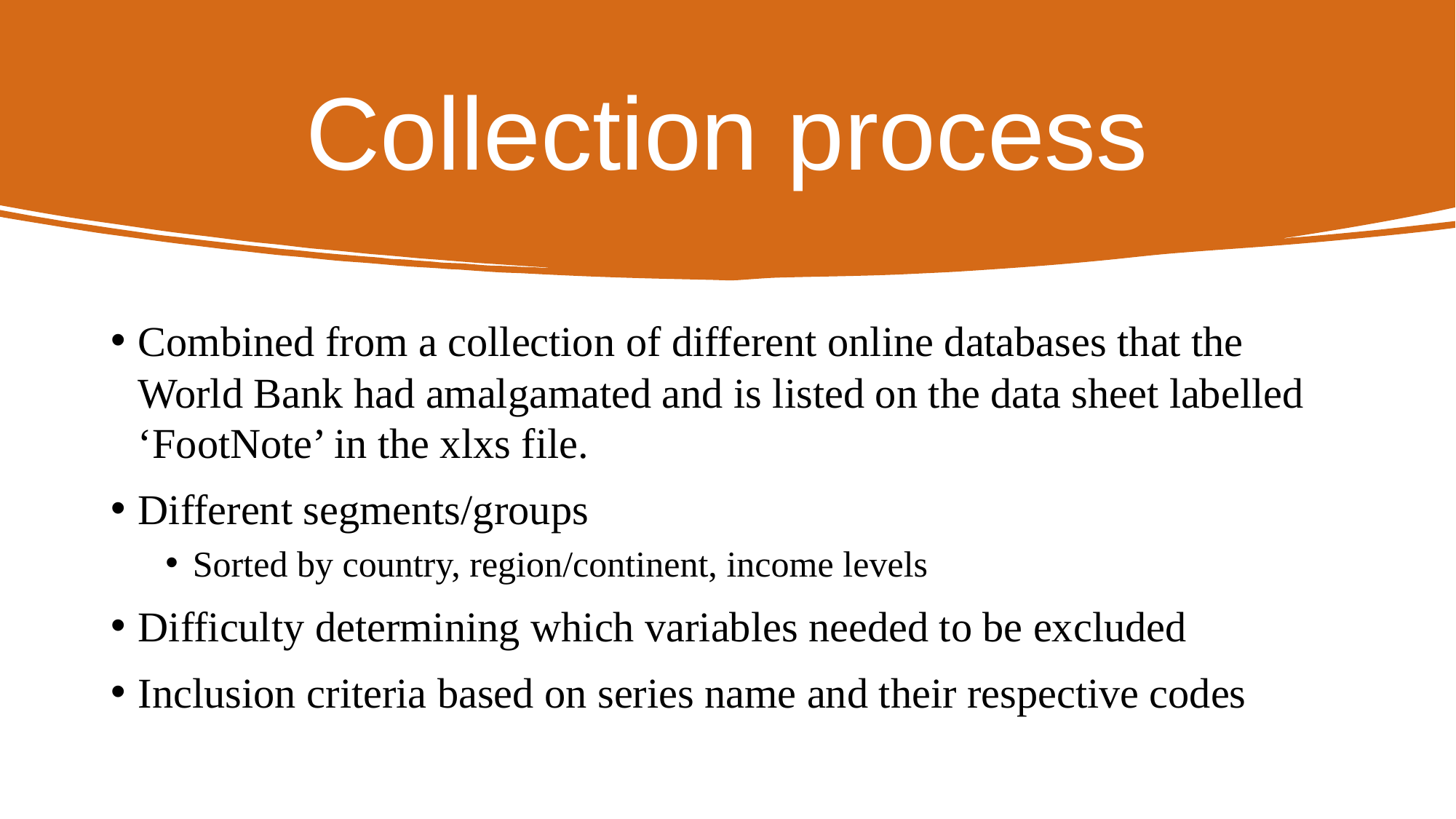

# Collection process
Combined from a collection of different online databases that the World Bank had amalgamated and is listed on the data sheet labelled ‘FootNote’ in the xlxs file.
Different segments/groups
Sorted by country, region/continent, income levels
Difficulty determining which variables needed to be excluded
Inclusion criteria based on series name and their respective codes